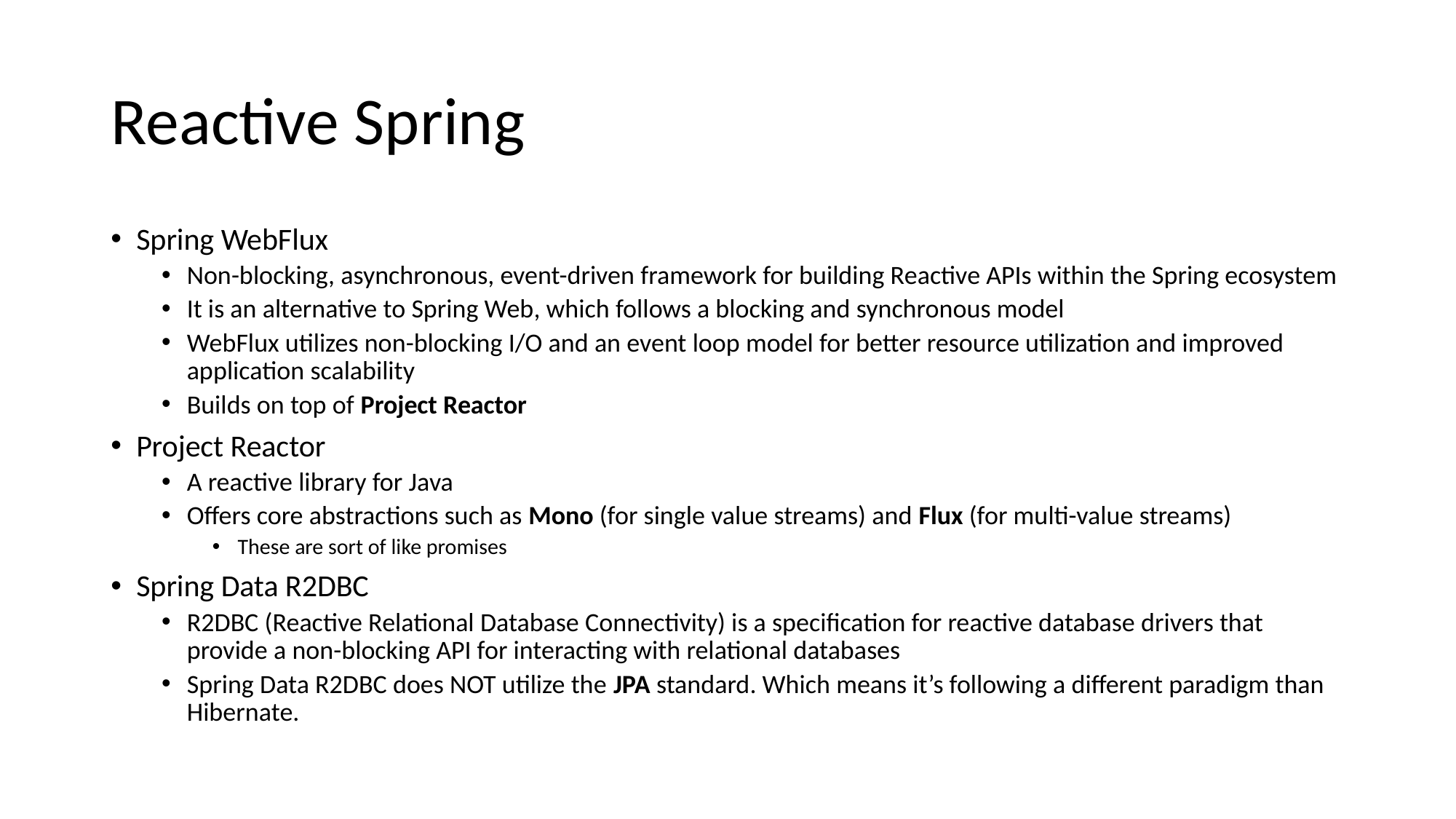

# Reactive Spring
Spring WebFlux
Non-blocking, asynchronous, event-driven framework for building Reactive APIs within the Spring ecosystem
It is an alternative to Spring Web, which follows a blocking and synchronous model
WebFlux utilizes non-blocking I/O and an event loop model for better resource utilization and improved application scalability
Builds on top of Project Reactor
Project Reactor
A reactive library for Java
Offers core abstractions such as Mono (for single value streams) and Flux (for multi-value streams)
These are sort of like promises
Spring Data R2DBC
R2DBC (Reactive Relational Database Connectivity) is a specification for reactive database drivers that provide a non-blocking API for interacting with relational databases
Spring Data R2DBC does NOT utilize the JPA standard. Which means it’s following a different paradigm than Hibernate.